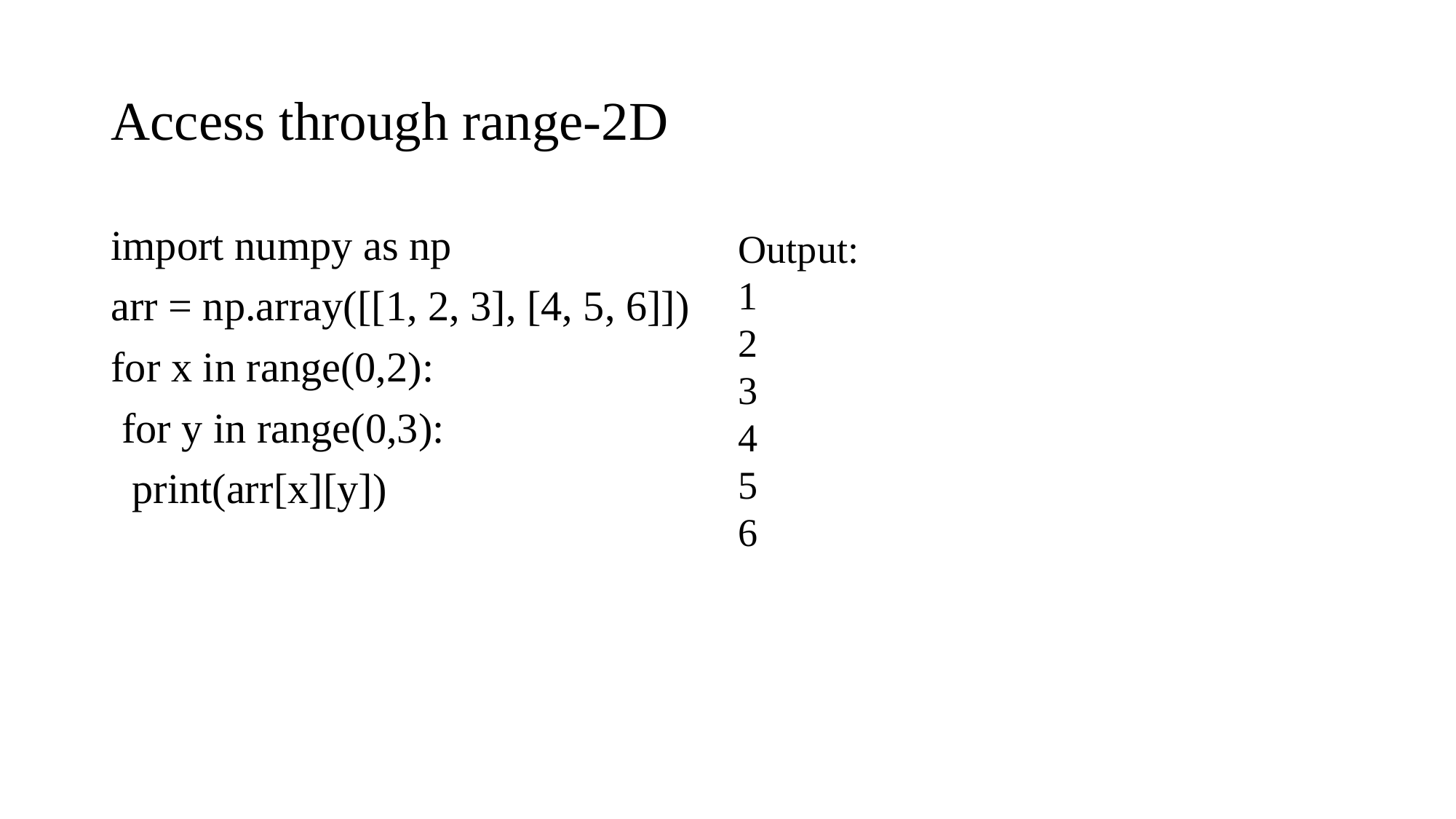

1 2 3 4 5 6
# Access through range-2D
import numpy as np
arr = np.array([[1, 2, 3], [4, 5, 6]])
for x in range(0,2):
 for y in range(0,3):
  print(arr[x][y])
Output:
1
2
3
4
5
6